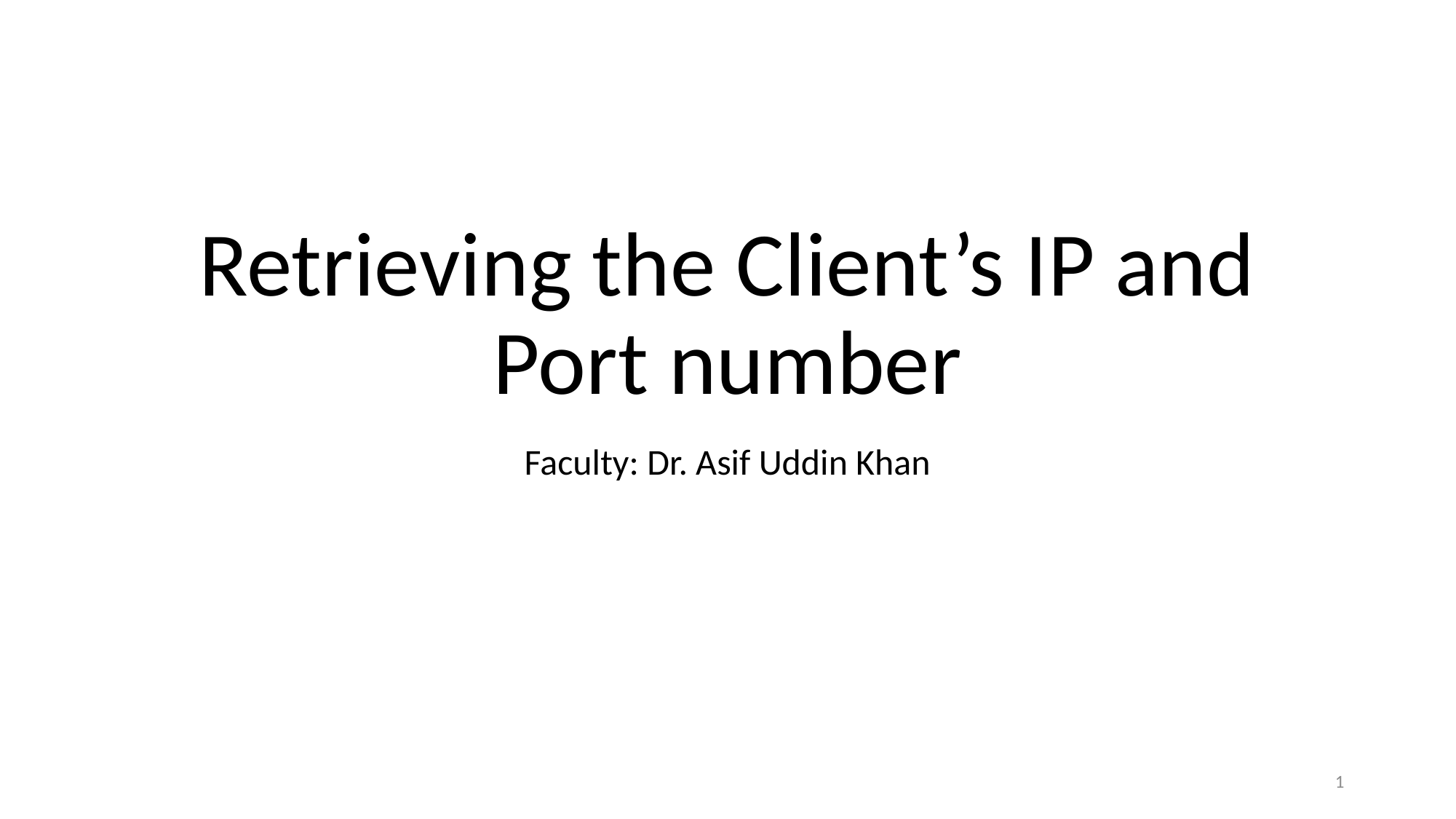

# Retrieving the Client’s IP and Port number
Faculty: Dr. Asif Uddin Khan
1